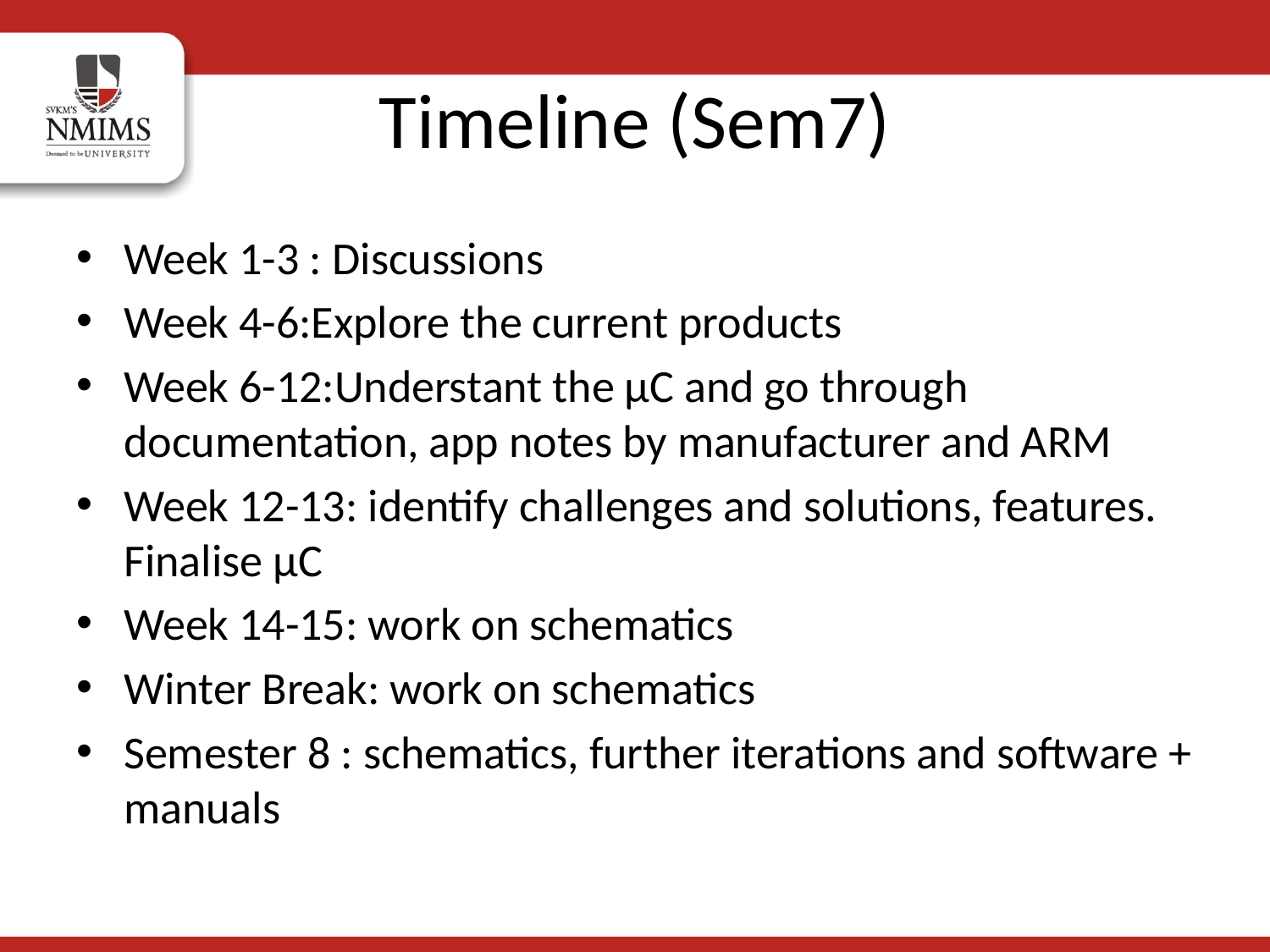

# Timeline (Sem7)
Week 1-3 : Discussions
Week 4-6:Explore the current products
Week 6-12:Understant the µC and go through documentation, app notes by manufacturer and ARM
Week 12-13: identify challenges and solutions, features. Finalise µC
Week 14-15: work on schematics
Winter Break: work on schematics
Semester 8 : schematics, further iterations and software + manuals